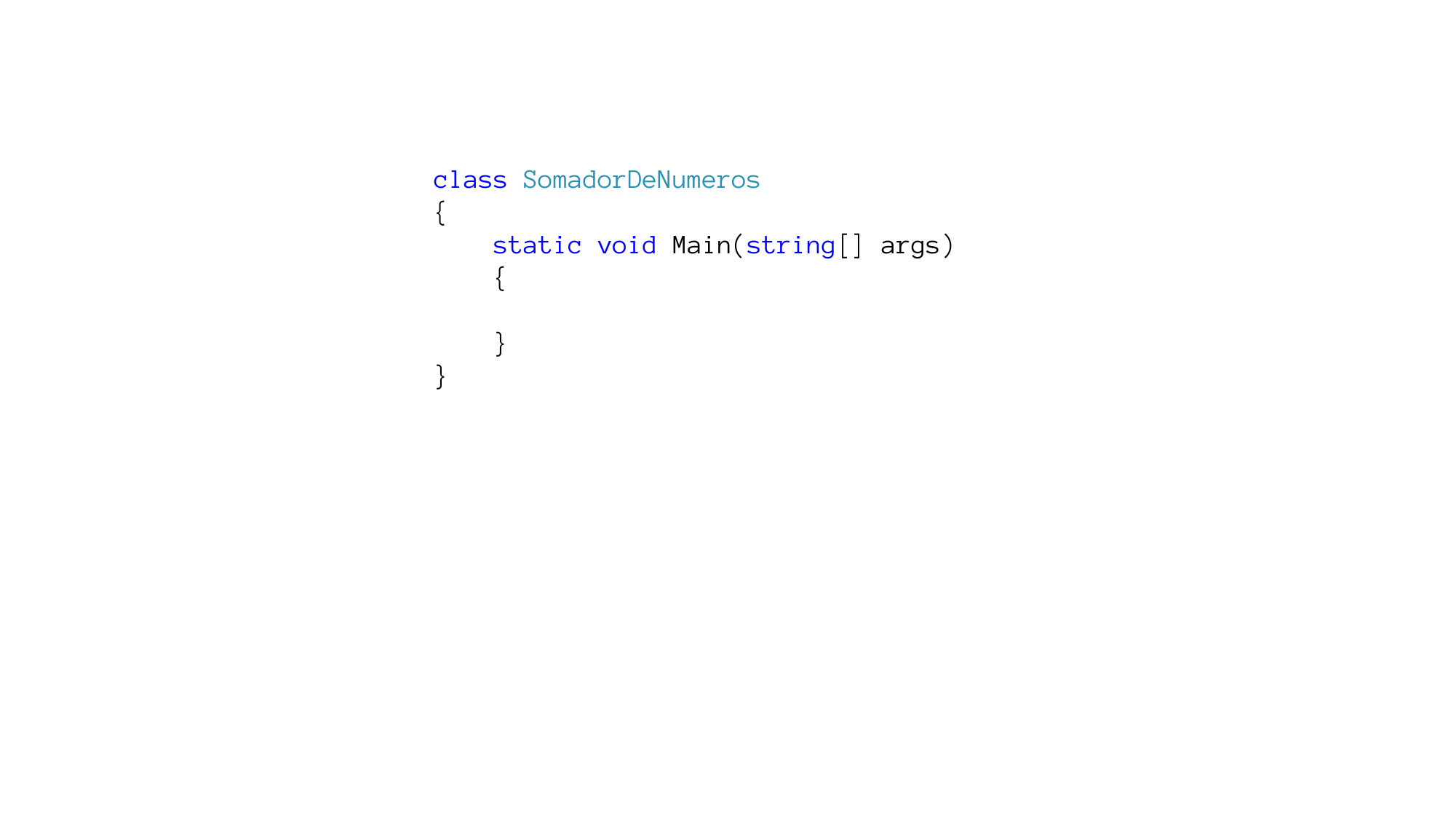

class SomadorDeNumeros
    {
        static void Main(string[] args)
        {

        }
    }